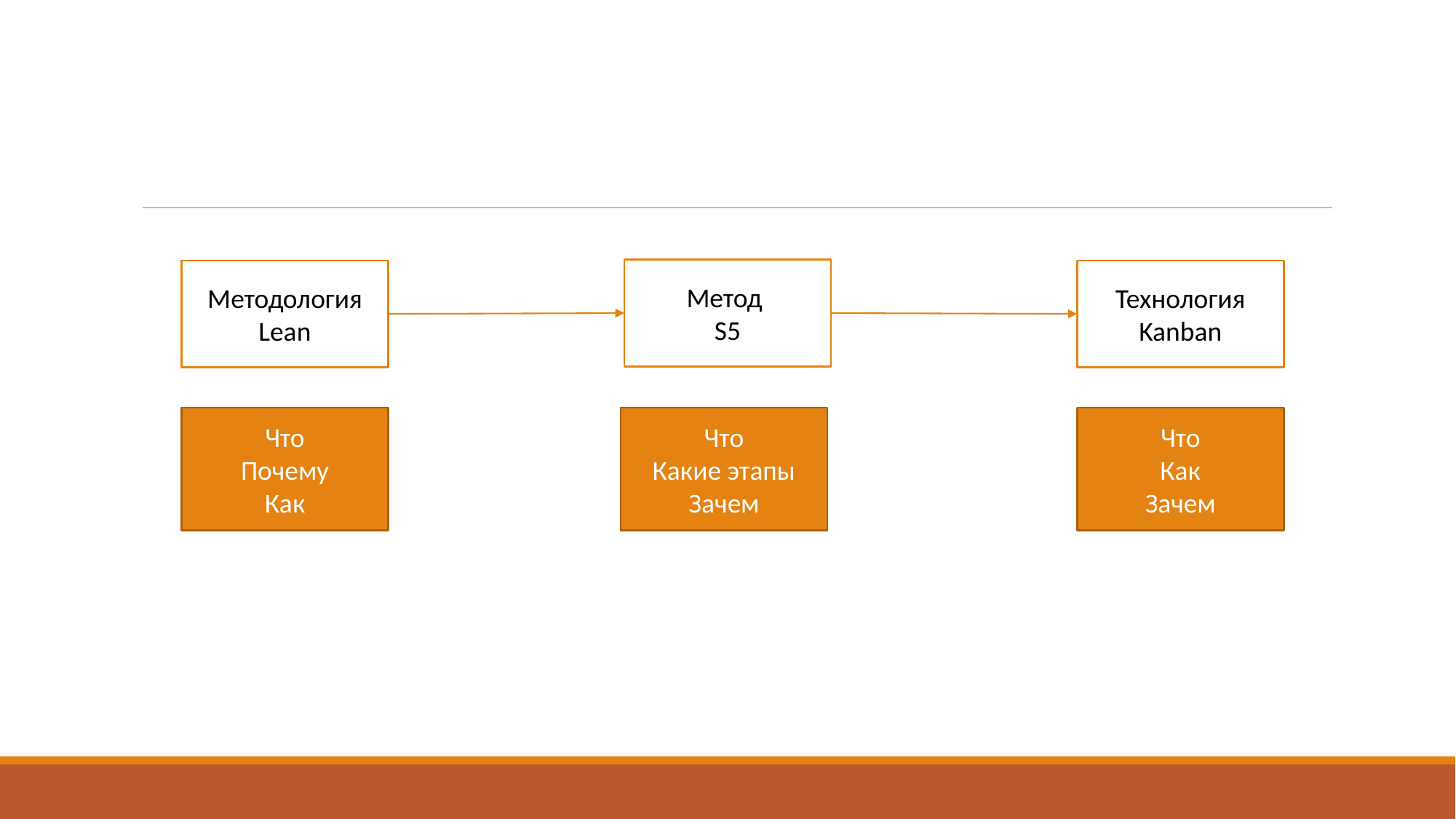

#
Метод
S5
Методология
Lean
Технология
Kanban
Что
Как
Зачем
Что
Почему
Как
Что
Какие этапы
Зачем